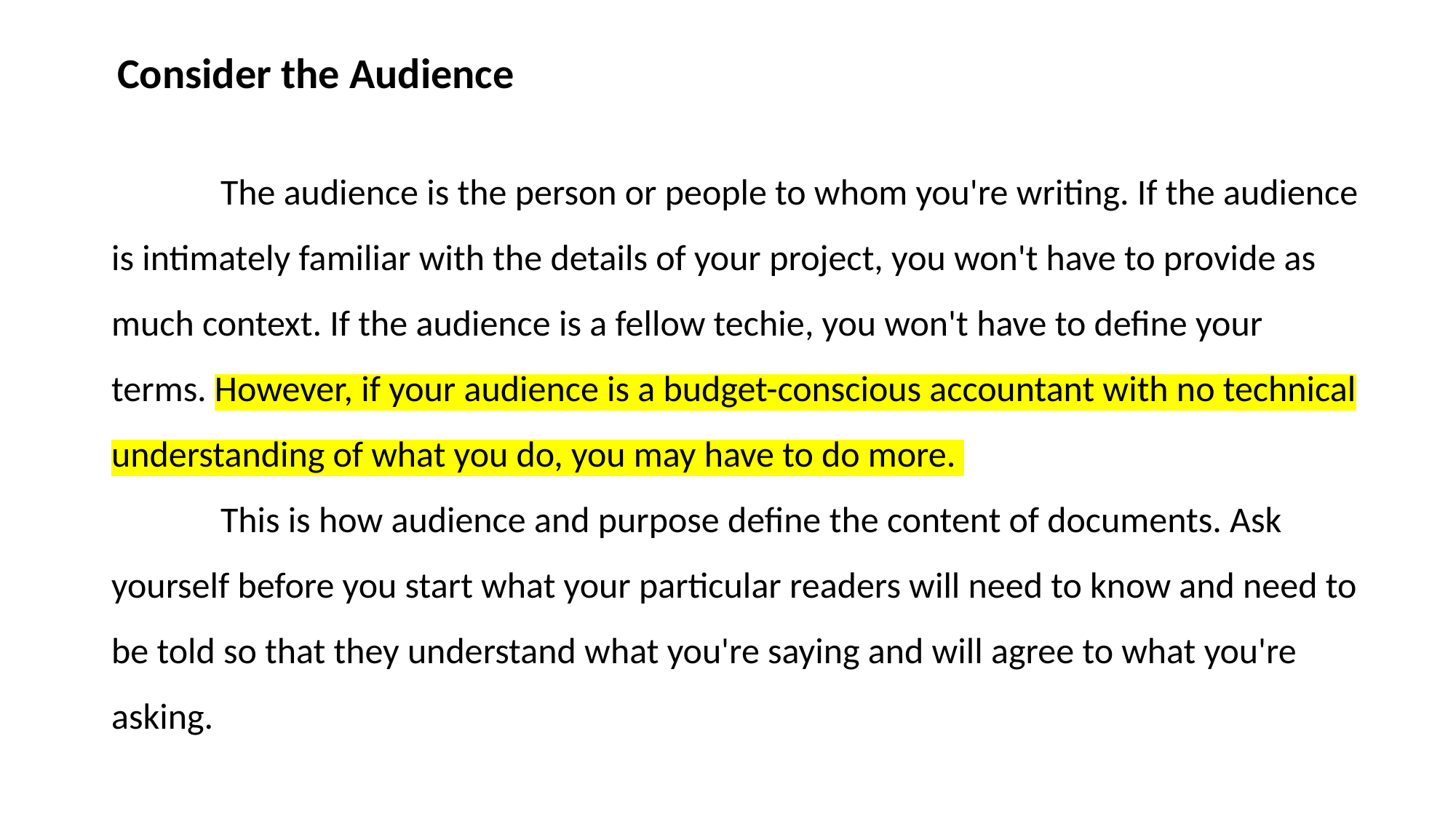

Consider the Audience

	The audience is the person or people to whom you're writing. If the audience is intimately familiar with the details of your project, you won't have to provide as much context. If the audience is a fellow techie, you won't have to define your terms. However, if your audience is a budget-conscious accountant with no technical understanding of what you do, you may have to do more.
	This is how audience and purpose define the content of documents. Ask yourself before you start what your particular readers will need to know and need to be told so that they understand what you're saying and will agree to what you're asking.